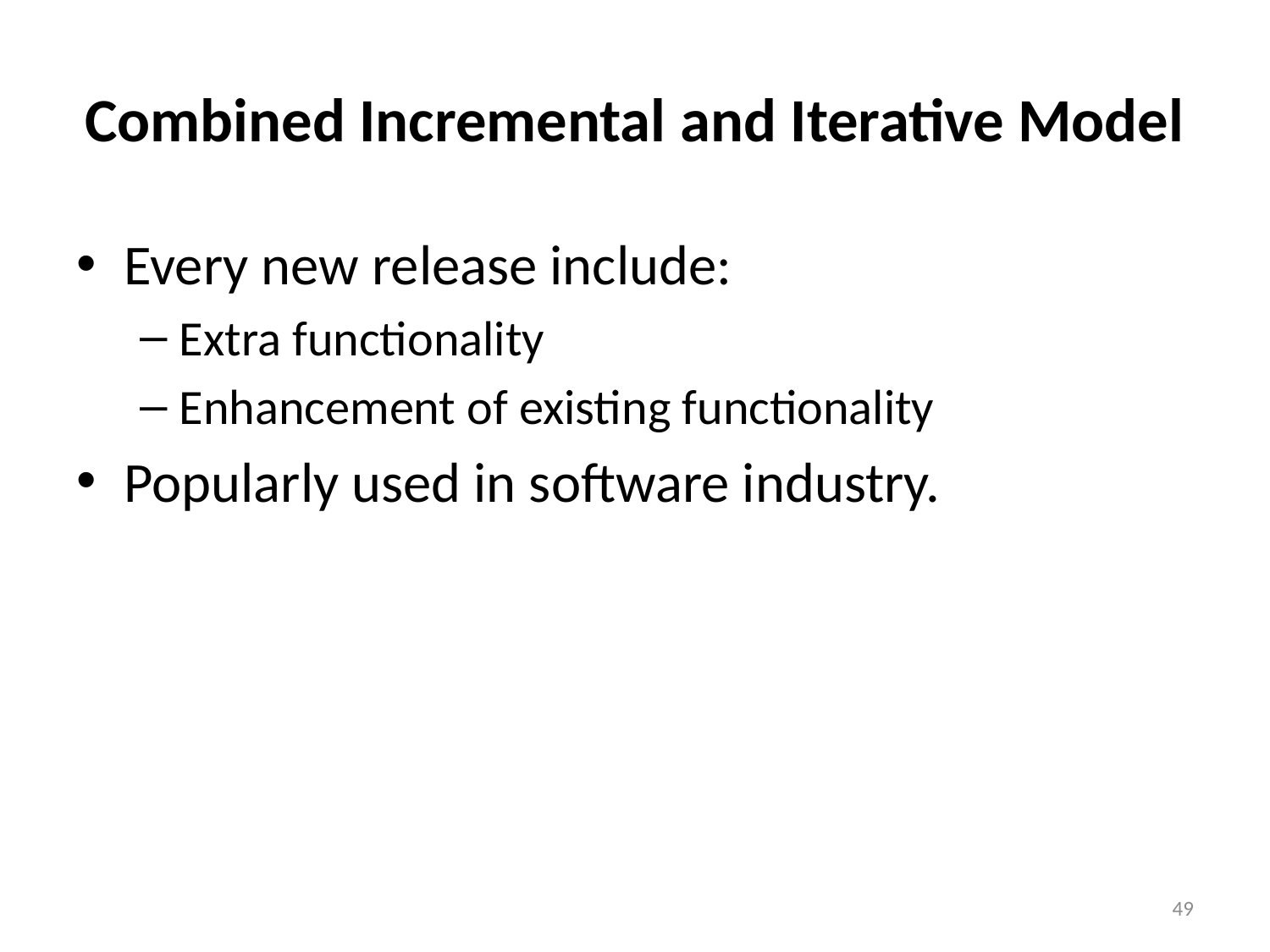

# Combined Incremental and Iterative Model
Every new release include:
Extra functionality
Enhancement of existing functionality
Popularly used in software industry.
49